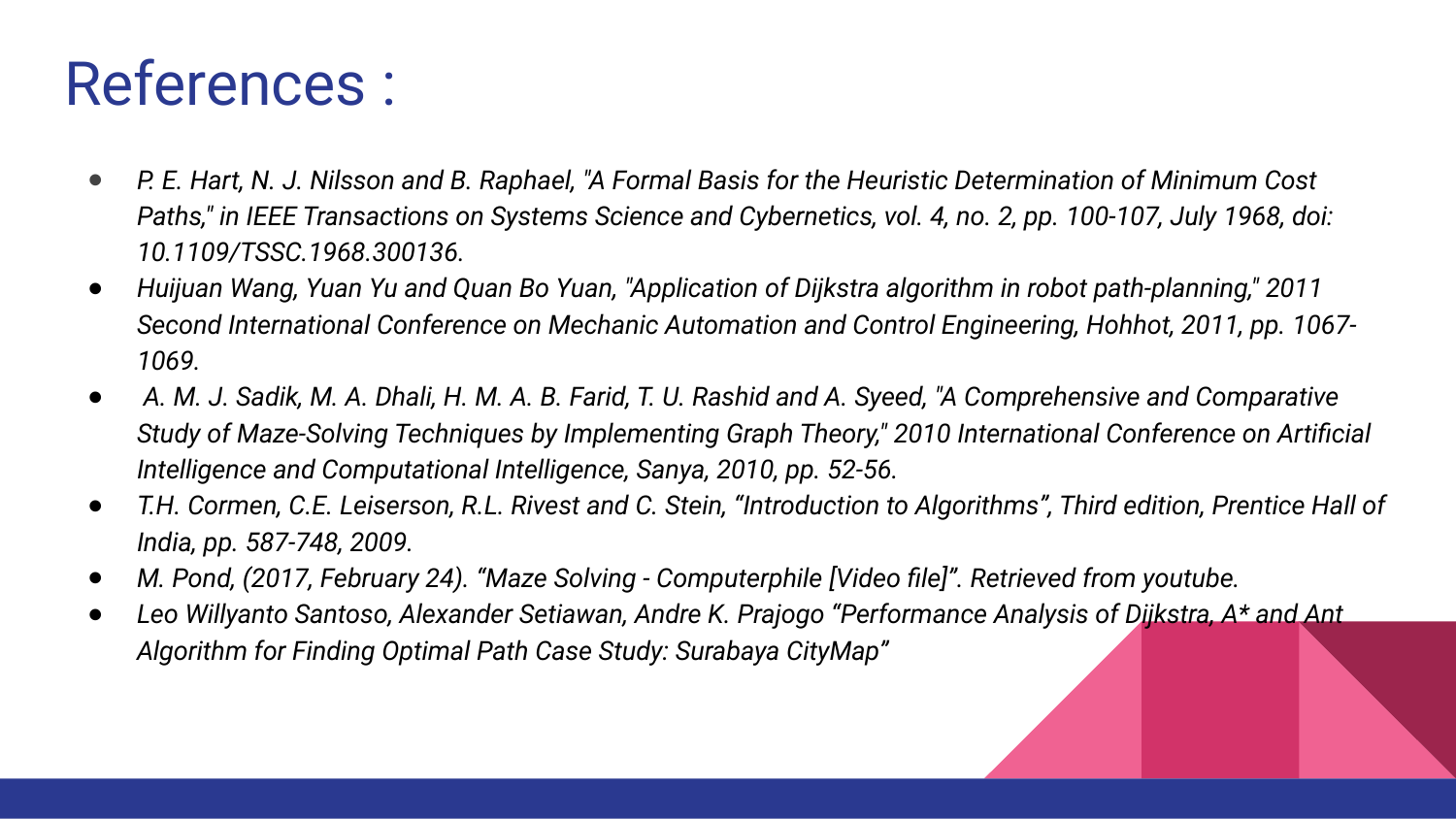

# References :
P. E. Hart, N. J. Nilsson and B. Raphael, "A Formal Basis for the Heuristic Determination of Minimum Cost Paths," in IEEE Transactions on Systems Science and Cybernetics, vol. 4, no. 2, pp. 100-107, July 1968, doi: 10.1109/TSSC.1968.300136.
Huijuan Wang, Yuan Yu and Quan Bo Yuan, "Application of Dijkstra algorithm in robot path-planning," 2011 Second International Conference on Mechanic Automation and Control Engineering, Hohhot, 2011, pp. 1067-1069.
 A. M. J. Sadik, M. A. Dhali, H. M. A. B. Farid, T. U. Rashid and A. Syeed, "A Comprehensive and Comparative Study of Maze-Solving Techniques by Implementing Graph Theory," 2010 International Conference on Artificial Intelligence and Computational Intelligence, Sanya, 2010, pp. 52-56.
T.H. Cormen, C.E. Leiserson, R.L. Rivest and C. Stein, “Introduction to Algorithms”, Third edition, Prentice Hall of India, pp. 587-748, 2009.
M. Pond, (2017, February 24). “Maze Solving - Computerphile [Video file]”. Retrieved from youtube.
Leo Willyanto Santoso, Alexander Setiawan, Andre K. Prajogo “Performance Analysis of Dijkstra, A* and Ant Algorithm for Finding Optimal Path Case Study: Surabaya CityMap”